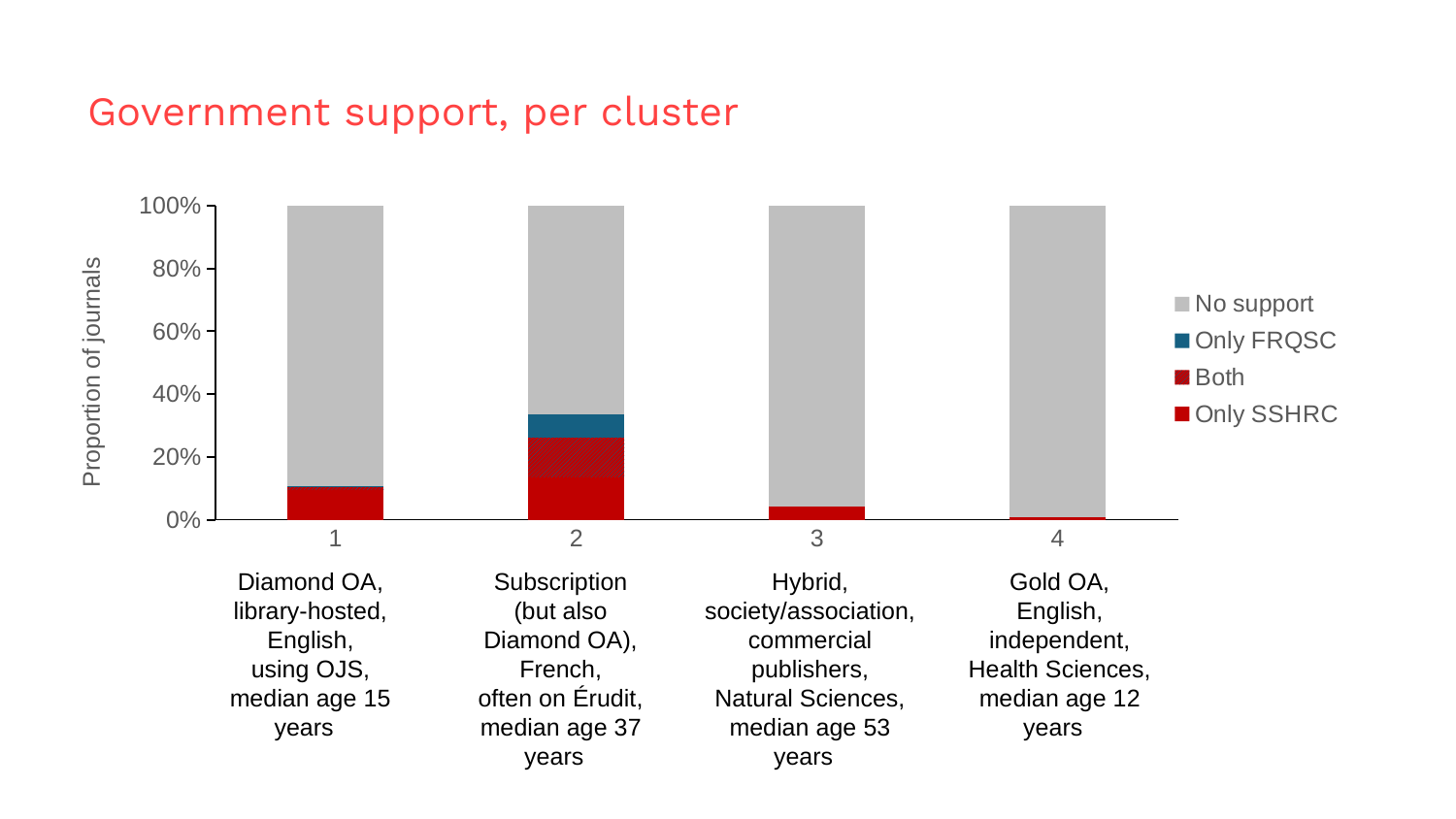

Government support, per cluster

### Chart

| Category | Only SSHRC | Both | Only FRQSC | No support |
|---|---|---|---|---|
| 1 | 38.0 | 4.0 | 1.0 | 359.0 |
| 2 | 37.0 | 35.0 | 20.0 | 183.0 |
| 3 | 6.0 | 0.0 | 0.0 | 142.0 |
| 4 | 1.0 | 0.0 | 0.0 | 117.0 |
Diamond OA, library-hosted, English,
using OJS,
median age 15 years
Subscription (but also Diamond OA),
French,
often on Érudit,
median age 37 years
Hybrid,
society/association, commercial publishers,
Natural Sciences,
median age 53 years
Gold OA,
English,
independent,
Health Sciences,
median age 12 years